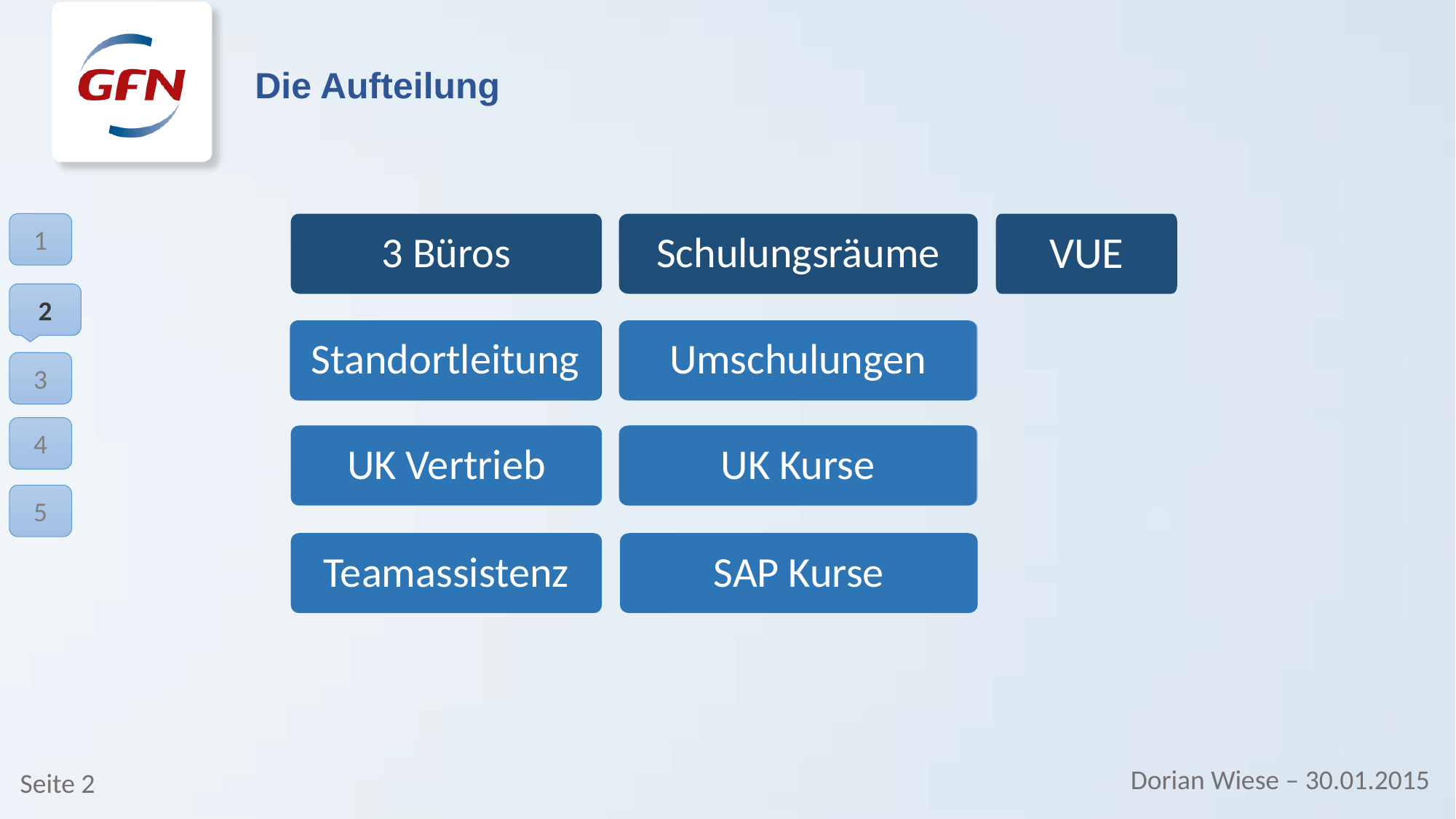

Die Aufteilung
1
3 Büros
Schulungsräume
VUE
2
Standortleitung
Standortleitung
Umschulungen
Umschulungen
3
4
UK Vertrieb
UK Kurse
UK Kurse
5
Teamassistenz
SAP Kurse
Dorian Wiese – 30.01.2015
Seite 2